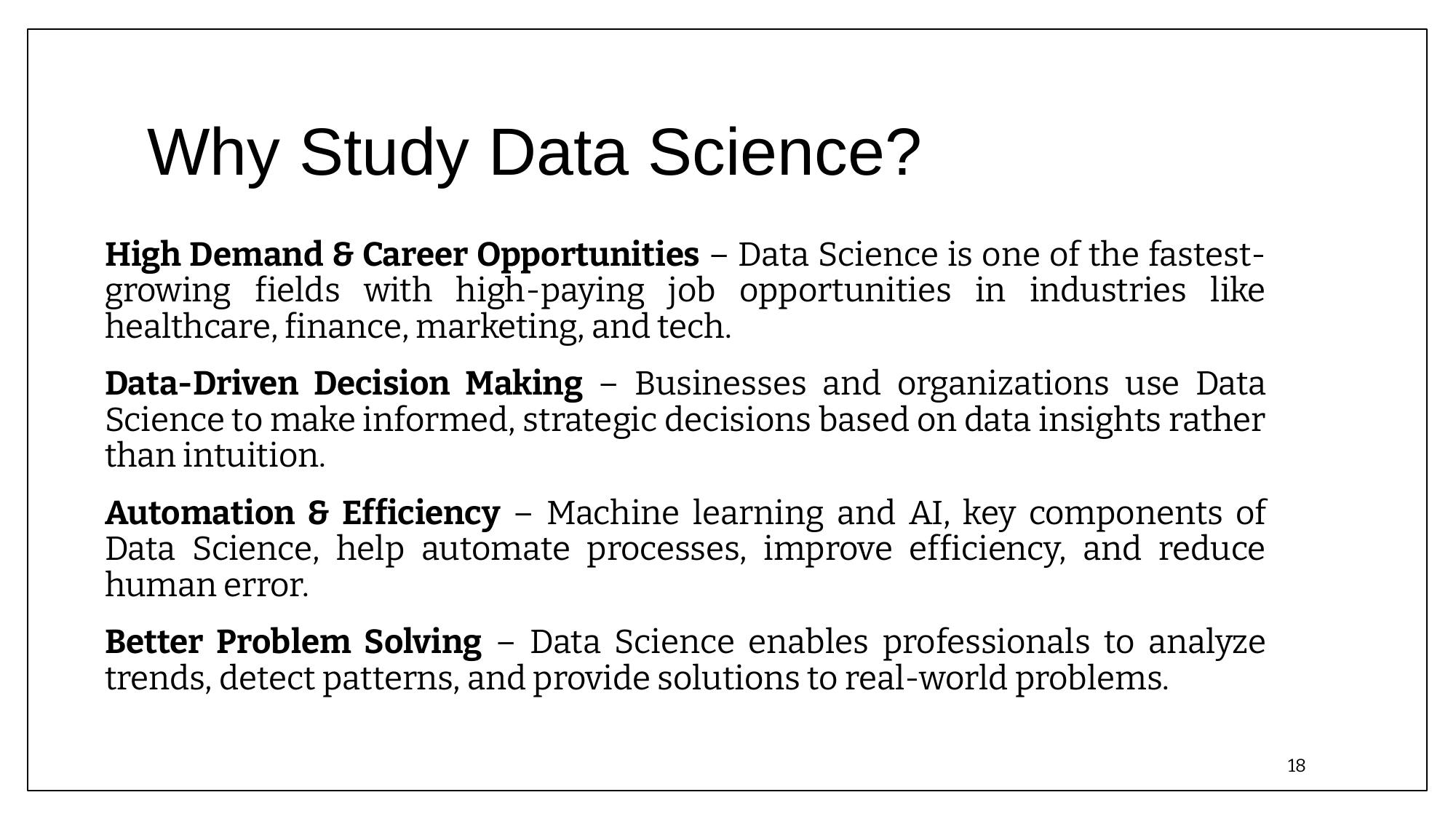

# Why Study Data Science?
High Demand & Career Opportunities – Data Science is one of the fastest-growing fields with high-paying job opportunities in industries like healthcare, finance, marketing, and tech.
Data-Driven Decision Making – Businesses and organizations use Data Science to make informed, strategic decisions based on data insights rather than intuition.
Automation & Efficiency – Machine learning and AI, key components of Data Science, help automate processes, improve efficiency, and reduce human error.
Better Problem Solving – Data Science enables professionals to analyze trends, detect patterns, and provide solutions to real-world problems.
18